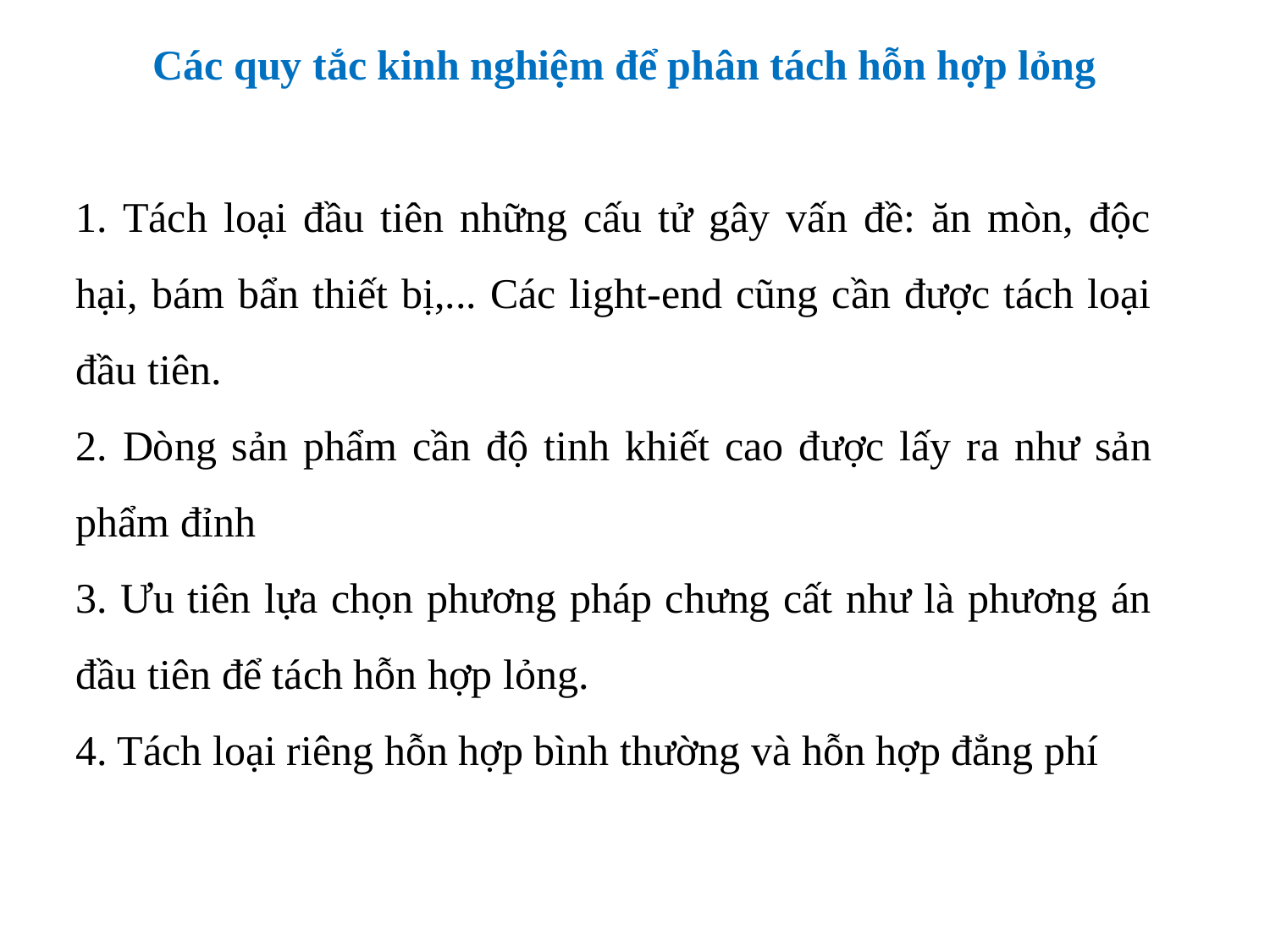

Các quy tắc kinh nghiệm để phân tách hỗn hợp lỏng
1. Tách loại đầu tiên những cấu tử gây vấn đề: ăn mòn, độc hại, bám bẩn thiết bị,... Các light-end cũng cần được tách loại đầu tiên.
2. Dòng sản phẩm cần độ tinh khiết cao được lấy ra như sản phẩm đỉnh
3. Ưu tiên lựa chọn phương pháp chưng cất như là phương án đầu tiên để tách hỗn hợp lỏng.
4. Tách loại riêng hỗn hợp bình thường và hỗn hợp đẳng phí